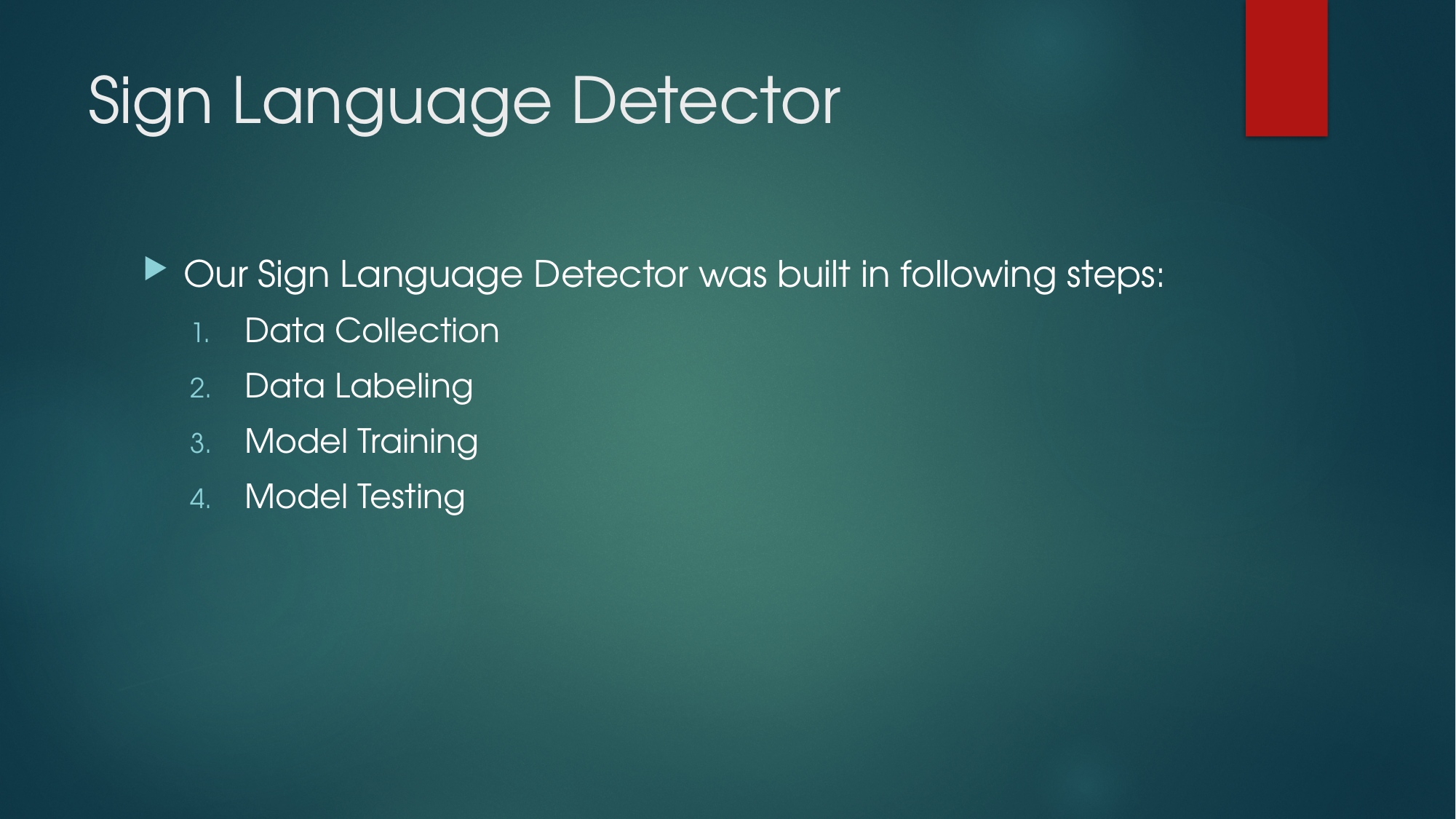

# Sign Language Detector
Our Sign Language Detector was built in following steps:
Data Collection
Data Labeling
Model Training
Model Testing